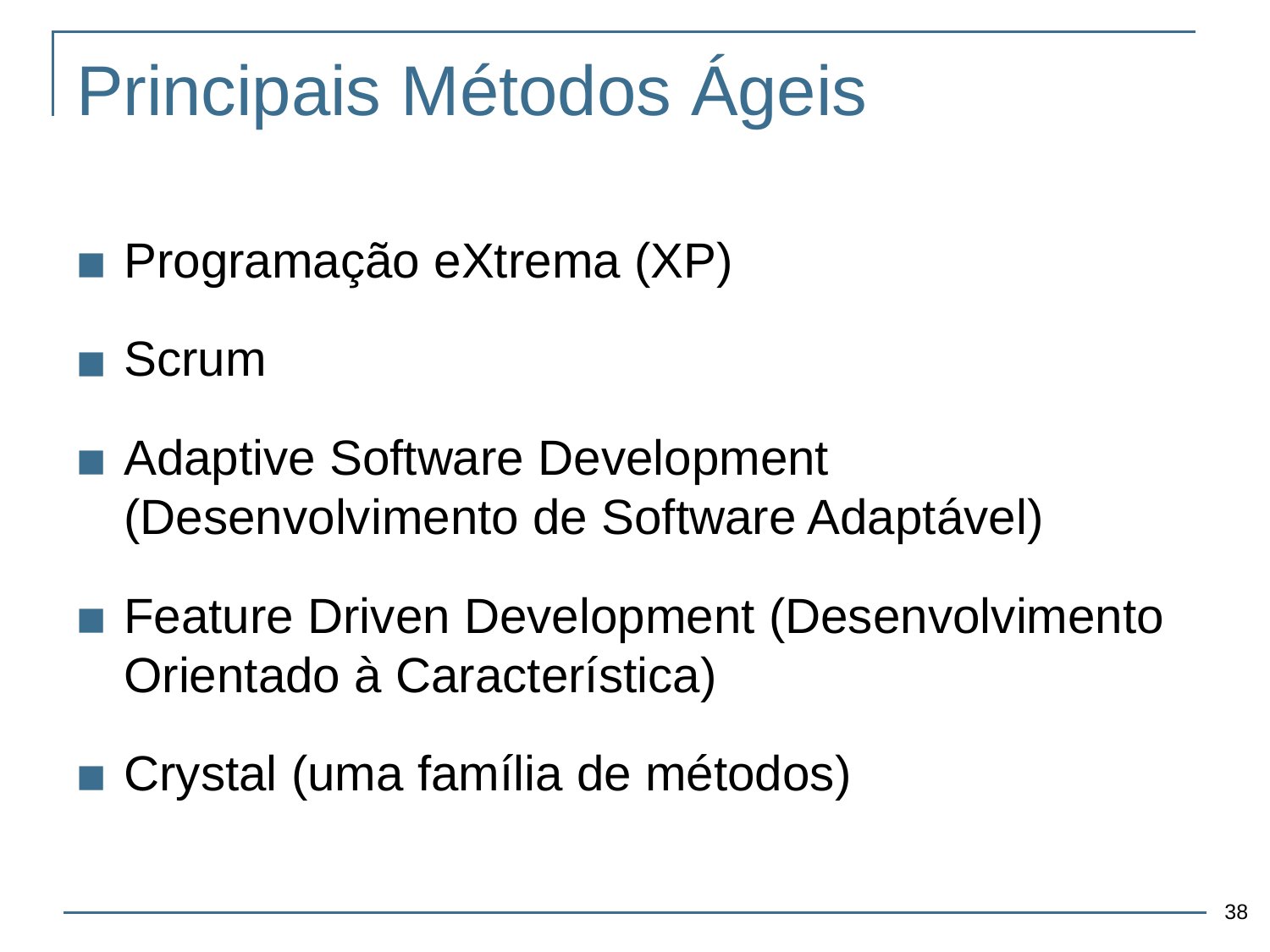

# Principais Métodos Ágeis
Programação eXtrema (XP)

Scrum

Adaptive Software Development (Desenvolvimento de Software Adaptável)

Feature Driven Development (Desenvolvimento Orientado à Característica)

Crystal (uma família de métodos)

38